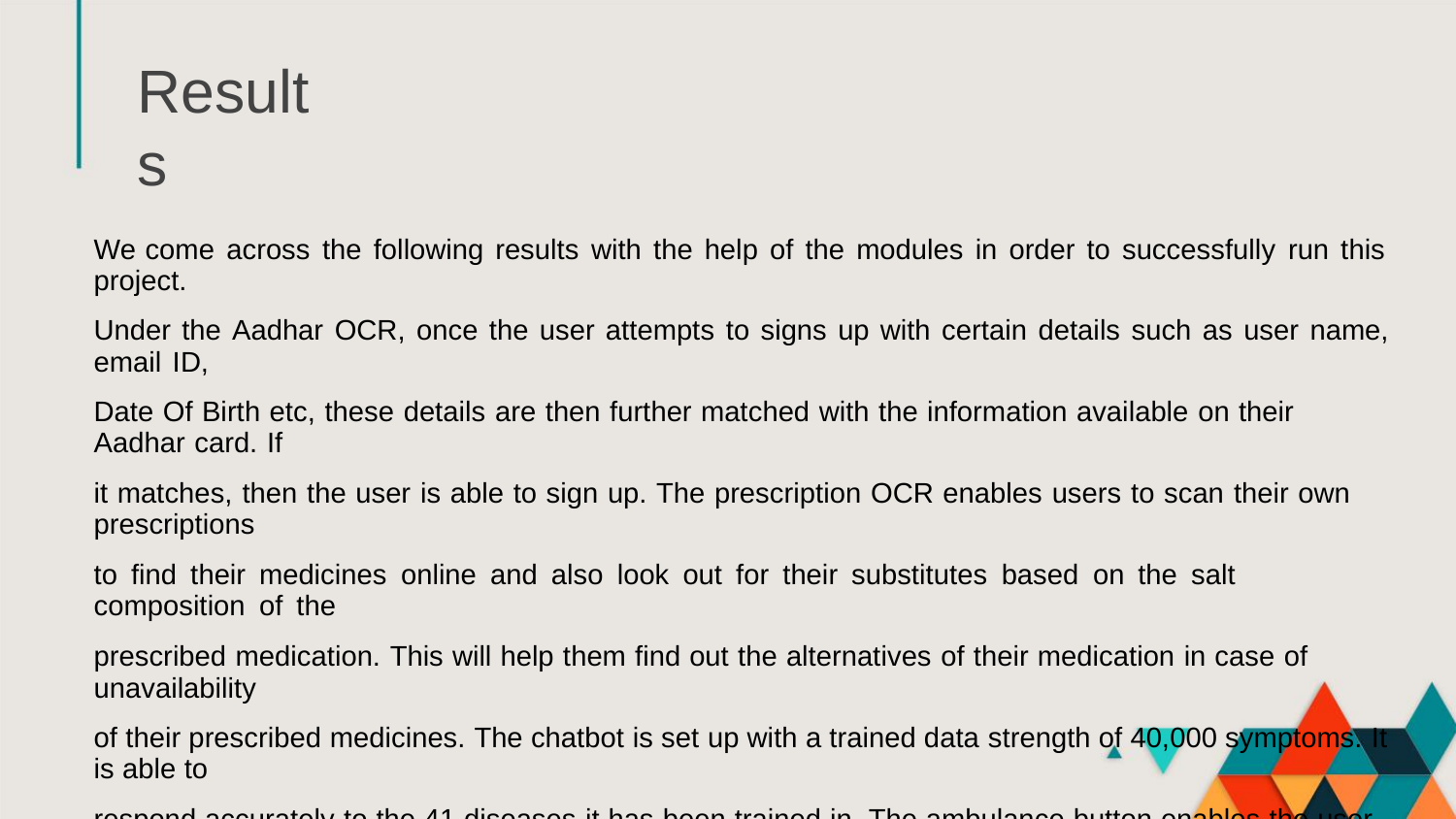

Results
We come across the following results with the help of the modules in order to successfully run this project.
Under the Aadhar OCR, once the user attempts to signs up with certain details such as user name, email ID,
Date Of Birth etc, these details are then further matched with the information available on their Aadhar card. If
it matches, then the user is able to sign up. The prescription OCR enables users to scan their own prescriptions
to find their medicines online and also look out for their substitutes based on the salt composition of the
prescribed medication. This will help them find out the alternatives of their medication in case of unavailability
of their prescribed medicines. The chatbot is set up with a trained data strength of 40,000 symptoms. It is able to
respond accurately to the 41 diseases it has been trained in. The ambulance button enables the user to send their
live location to the driver who can access and reach the user’s location easily. Blockchain helps us in preventing
drug forgery by verifying the source and origin of the drugs and whether they are suitable for consumption.